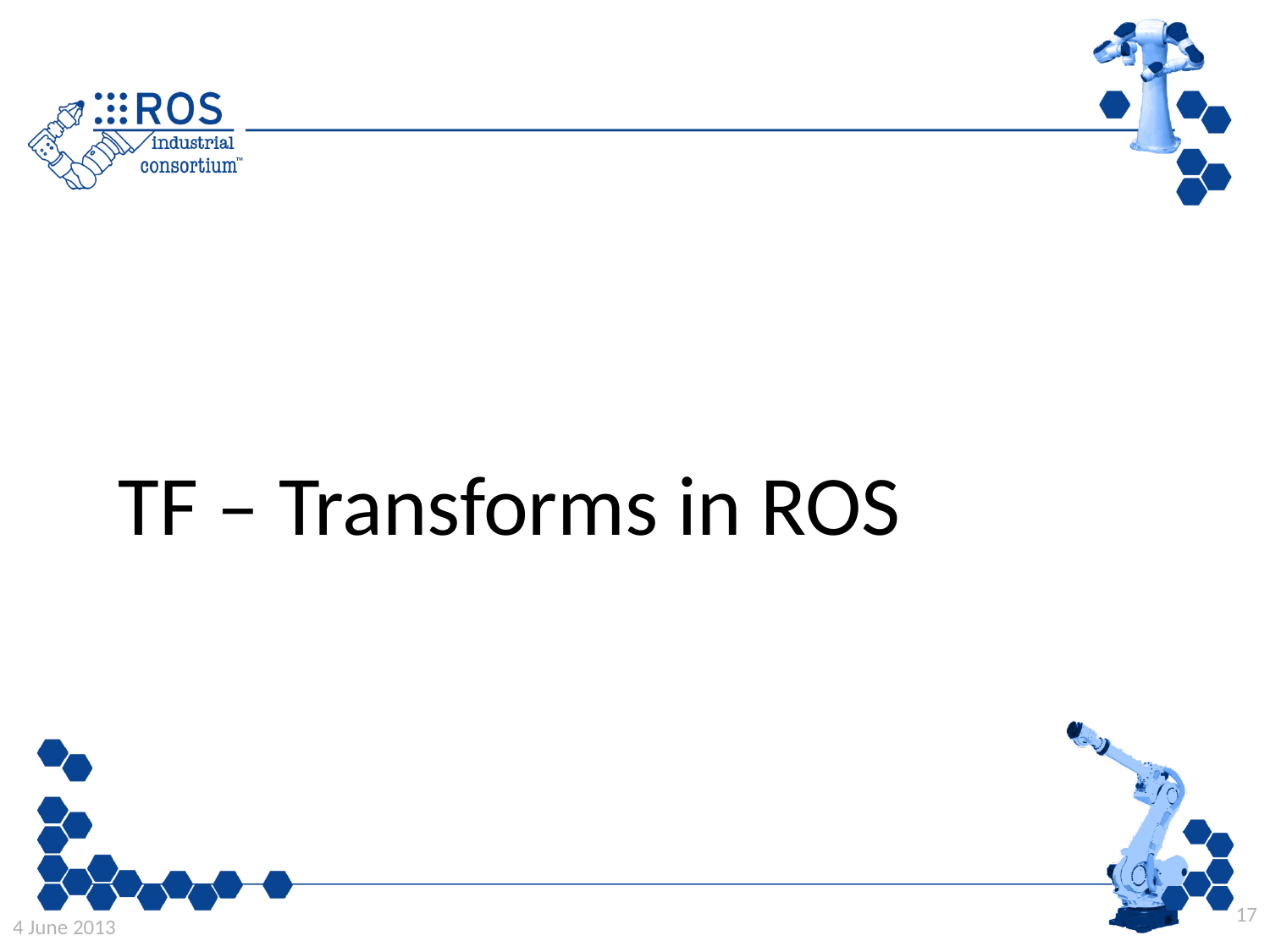

TF – Transforms in ROS
17
4 June 2013